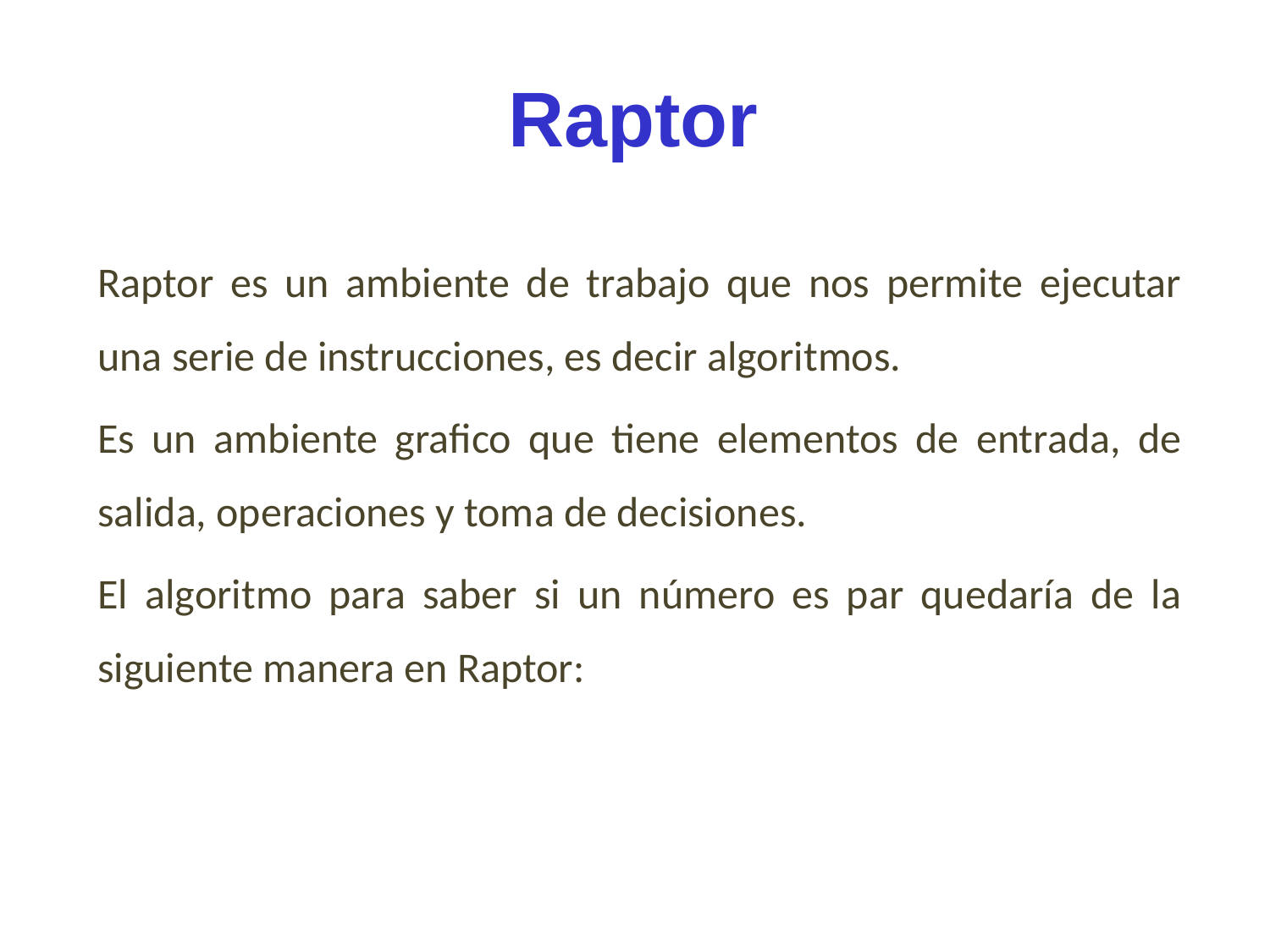

# Raptor
Raptor es un ambiente de trabajo que nos permite ejecutar una serie de instrucciones, es decir algoritmos.
Es un ambiente grafico que tiene elementos de entrada, de salida, operaciones y toma de decisiones.
El algoritmo para saber si un número es par quedaría de la siguiente manera en Raptor: